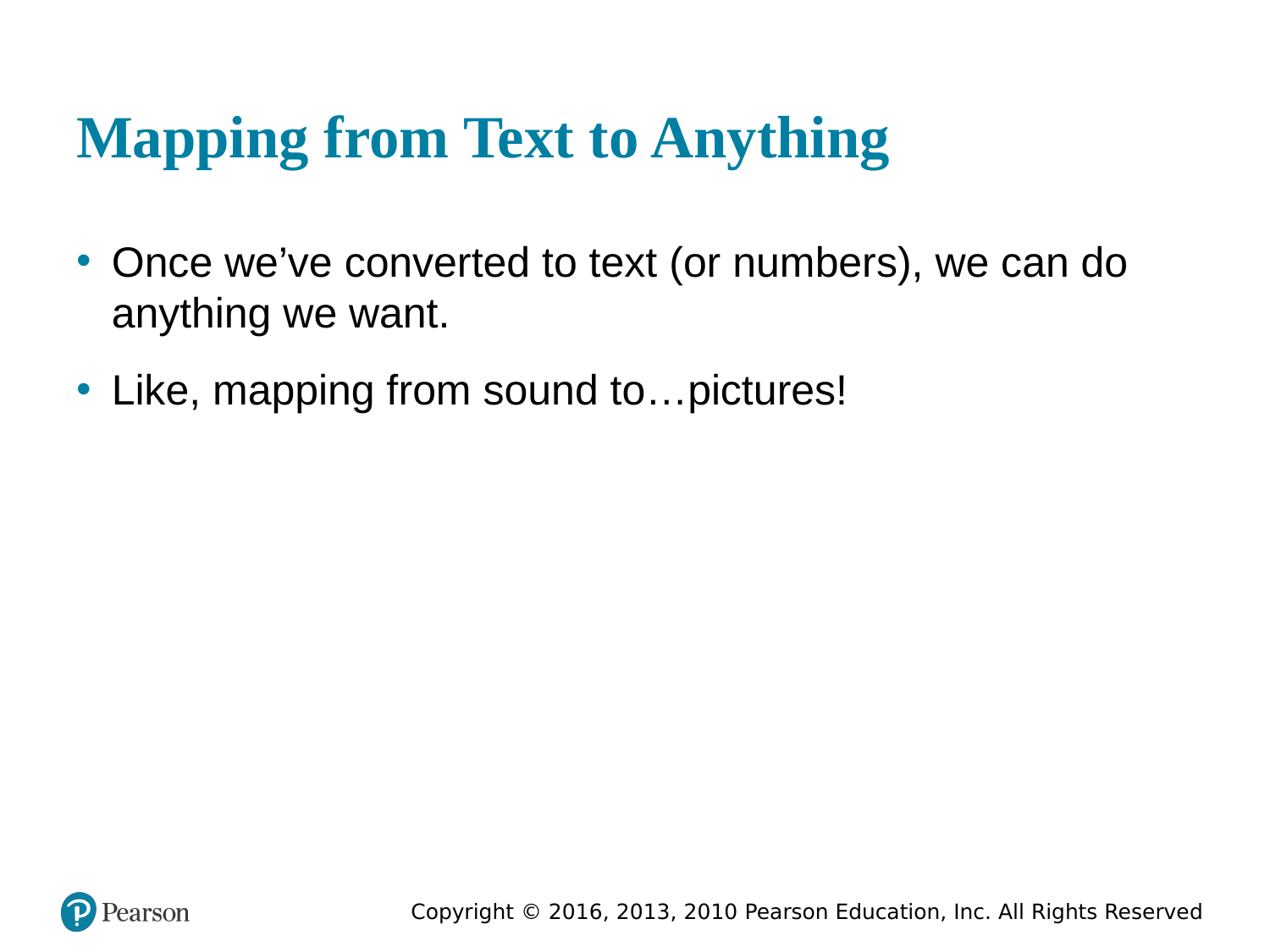

# Mapping from Text to Anything
Once we’ve converted to text (or numbers), we can do anything we want.
Like, mapping from sound to…pictures!